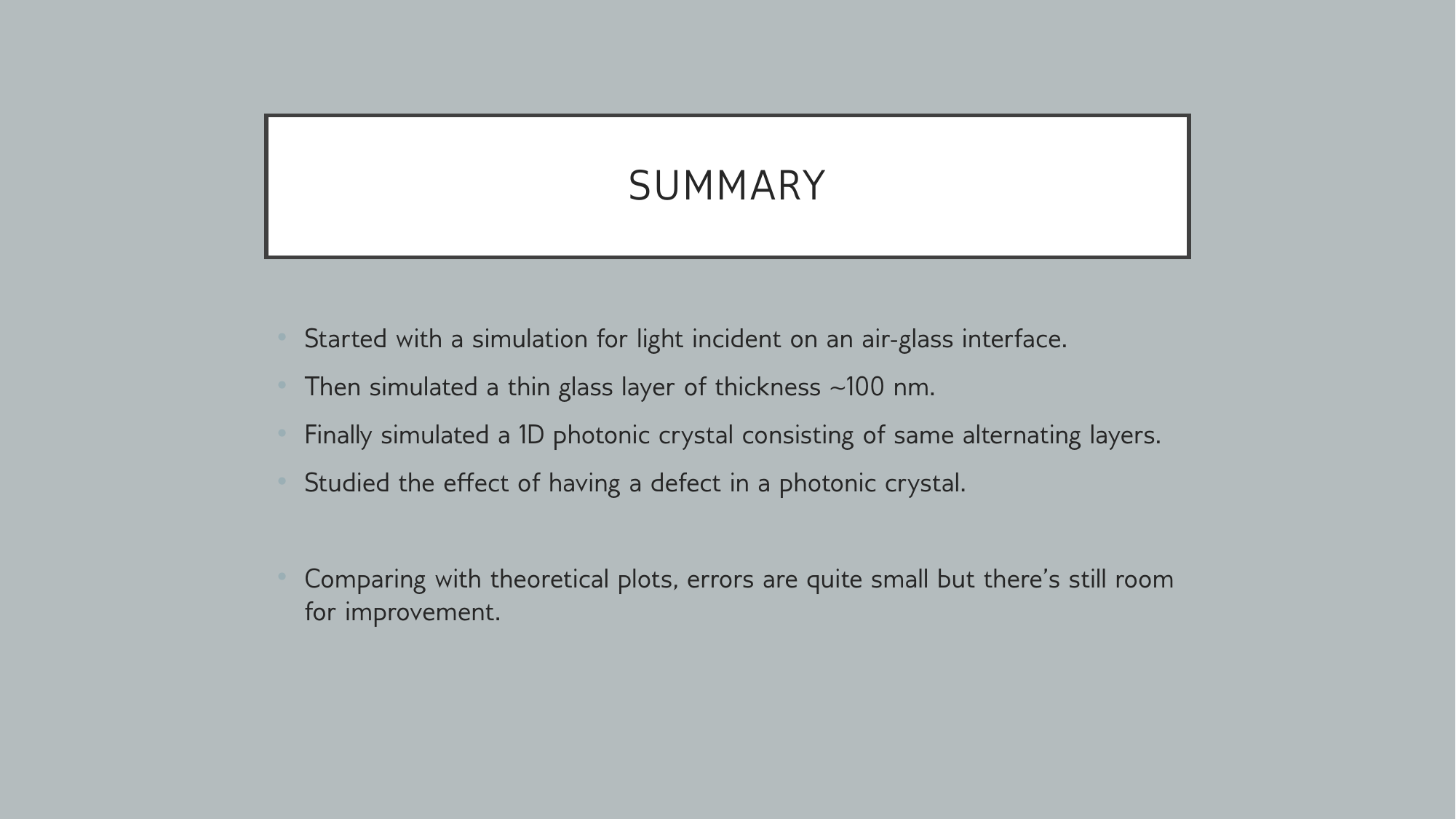

# summary
Started with a simulation for light incident on an air-glass interface.
Then simulated a thin glass layer of thickness ~100 nm.
Finally simulated a 1D photonic crystal consisting of same alternating layers.
Studied the effect of having a defect in a photonic crystal.

Comparing with theoretical plots, errors are quite small but there’s still room for improvement.